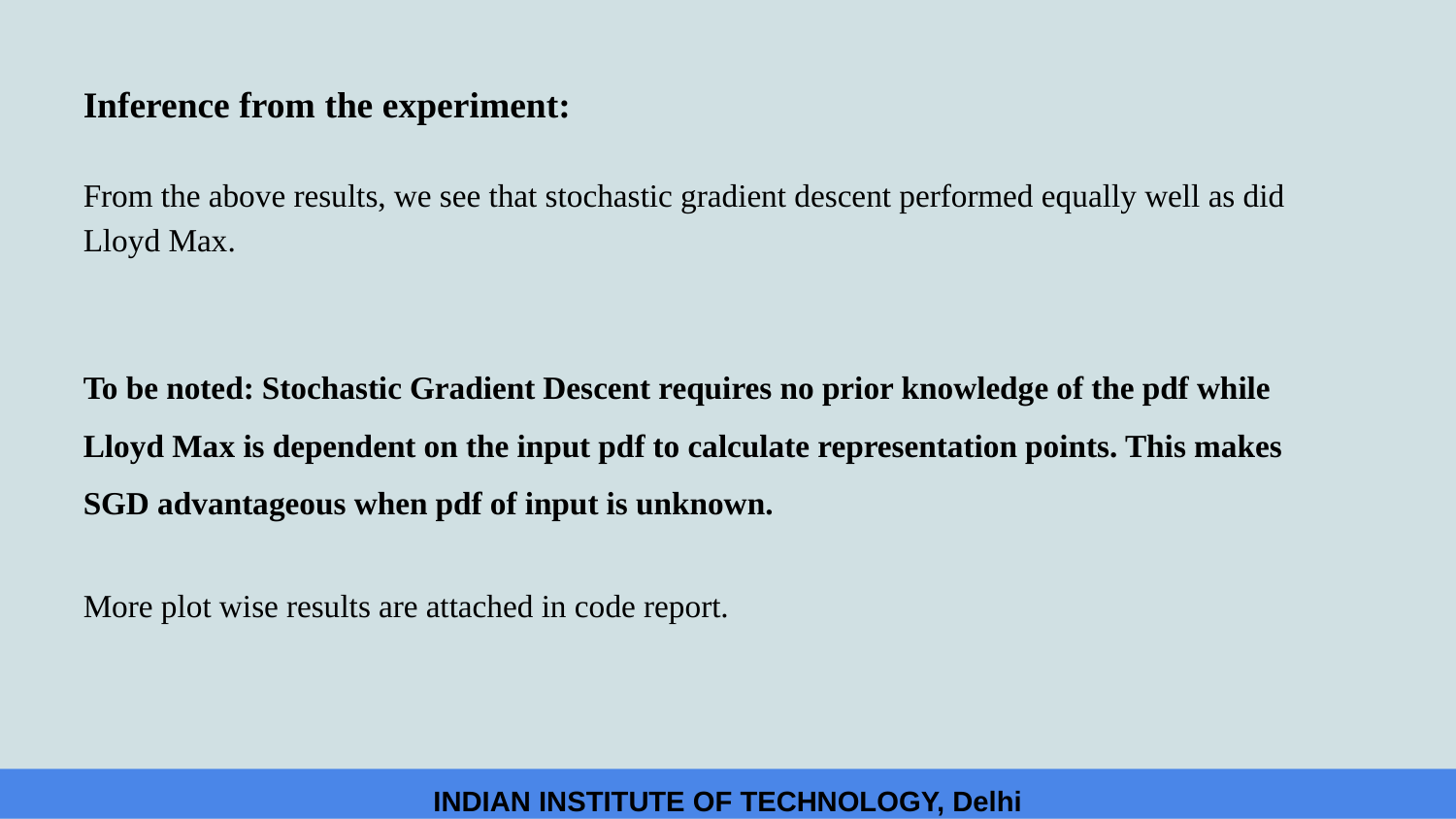

Inference from the experiment:

From the above results, we see that stochastic gradient descent performed equally well as did Lloyd Max.

To be noted: Stochastic Gradient Descent requires no prior knowledge of the pdf while Lloyd Max is dependent on the input pdf to calculate representation points. This makes SGD advantageous when pdf of input is unknown.
More plot wise results are attached in code report.

INDIAN INSTITUTE OF TECHNOLOGY, Delhi